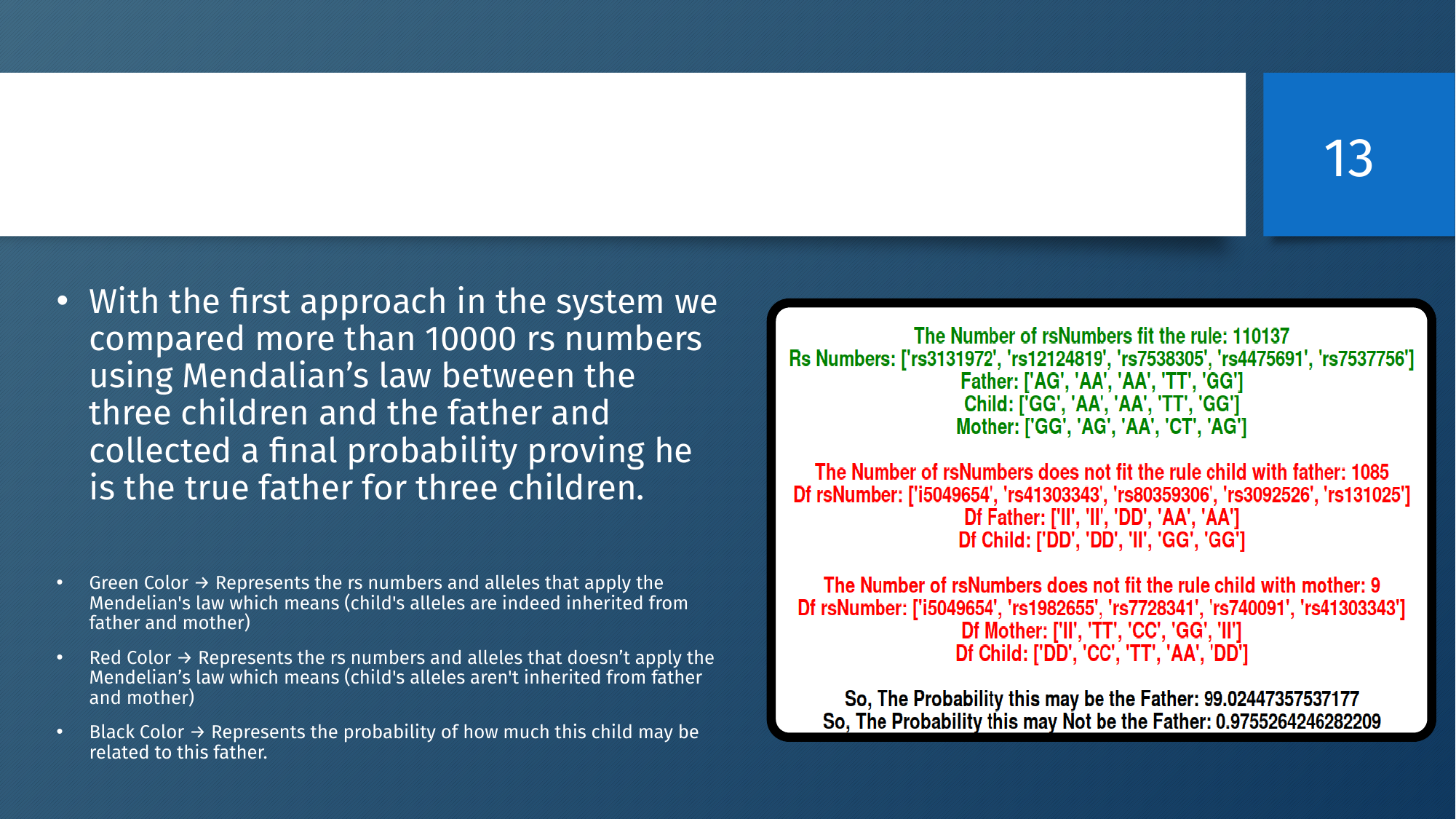

Experiments and results
13
With the first approach in the system we compared more than 10000 rs numbers using Mendalian’s law between the three children and the father and collected a final probability proving he is the true father for three children.

Green Color → Represents the rs numbers and alleles that apply the Mendelian's law which means (child's alleles are indeed inherited from father and mother)
Red Color → Represents the rs numbers and alleles that doesn’t apply the Mendelian’s law which means (child's alleles aren't inherited from father and mother)
Black Color → Represents the probability of how much this child may be related to this father.